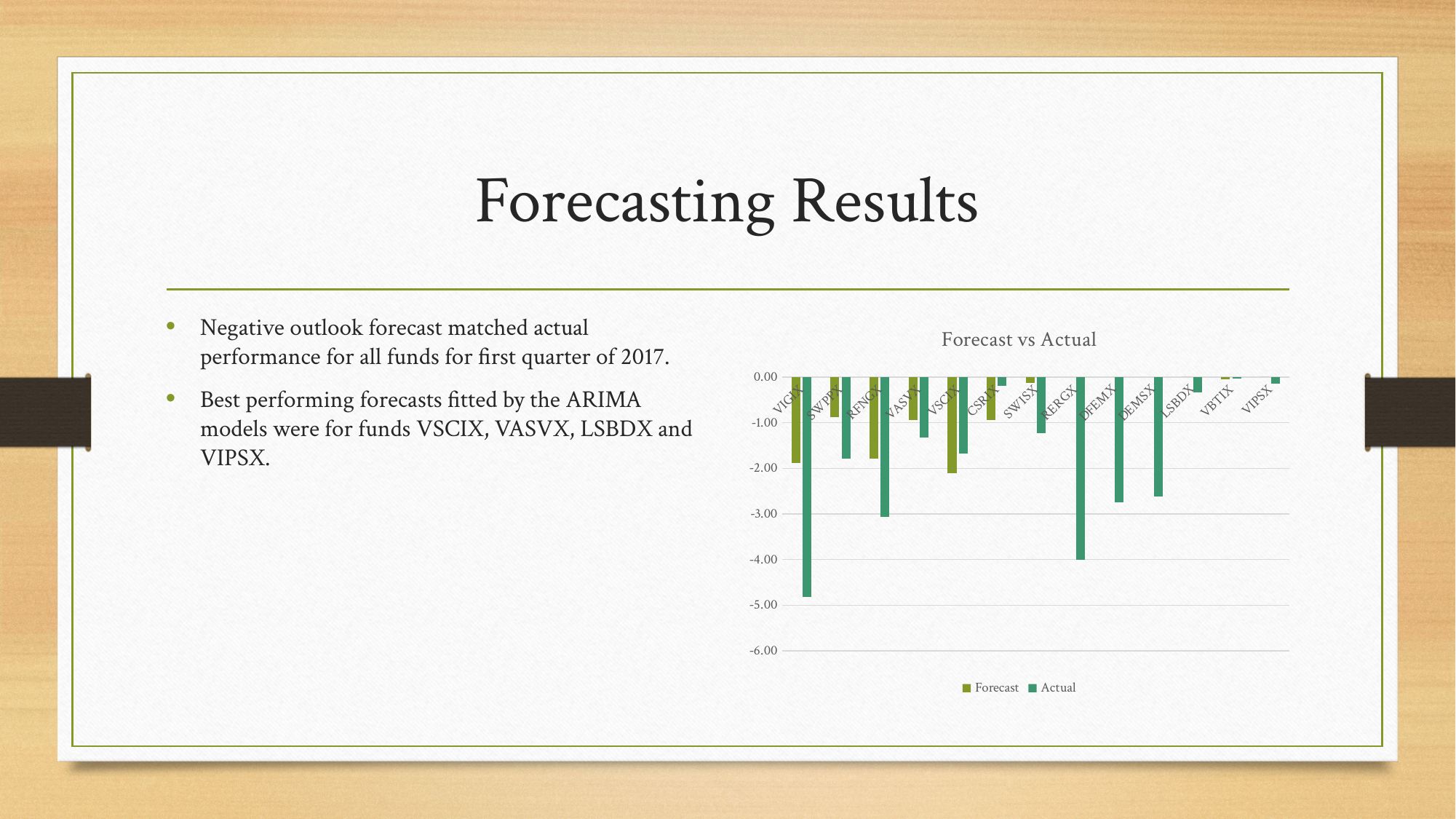

# Forecasting Results
Negative outlook forecast matched actual performance for all funds for first quarter of 2017.
Best performing forecasts fitted by the ARIMA models were for funds VSCIX, VASVX, LSBDX and VIPSX.

### Chart: Forecast vs Actual

| Category | Forecast | Actual |
|---|---|---|
| VIGIX | -1.8896791986 | -4.82 |
| SWPPX | -0.8801070455 | -1.790001 |
| RFNGX | -1.7951274369 | -3.059997 |
| VASVX | -0.9352687217 | -1.32 |
| VSCIX | -2.1071728381 | -1.68 |
| CSRIX | -0.9352122651 | -0.190003 |
| SWISX | -0.1291618024 | -1.230002 |
| RERGX | 0.0 | -4.009998 |
| DFEMX | 0.0 | -2.74 |
| DEMSX | 0.0 | -2.609998 |
| LSBDX | -0.0002365739 | -0.34 |
| VBTIX | -0.0497295233 | -0.03 |
| VIPSX | -0.000901166 | -0.14 |